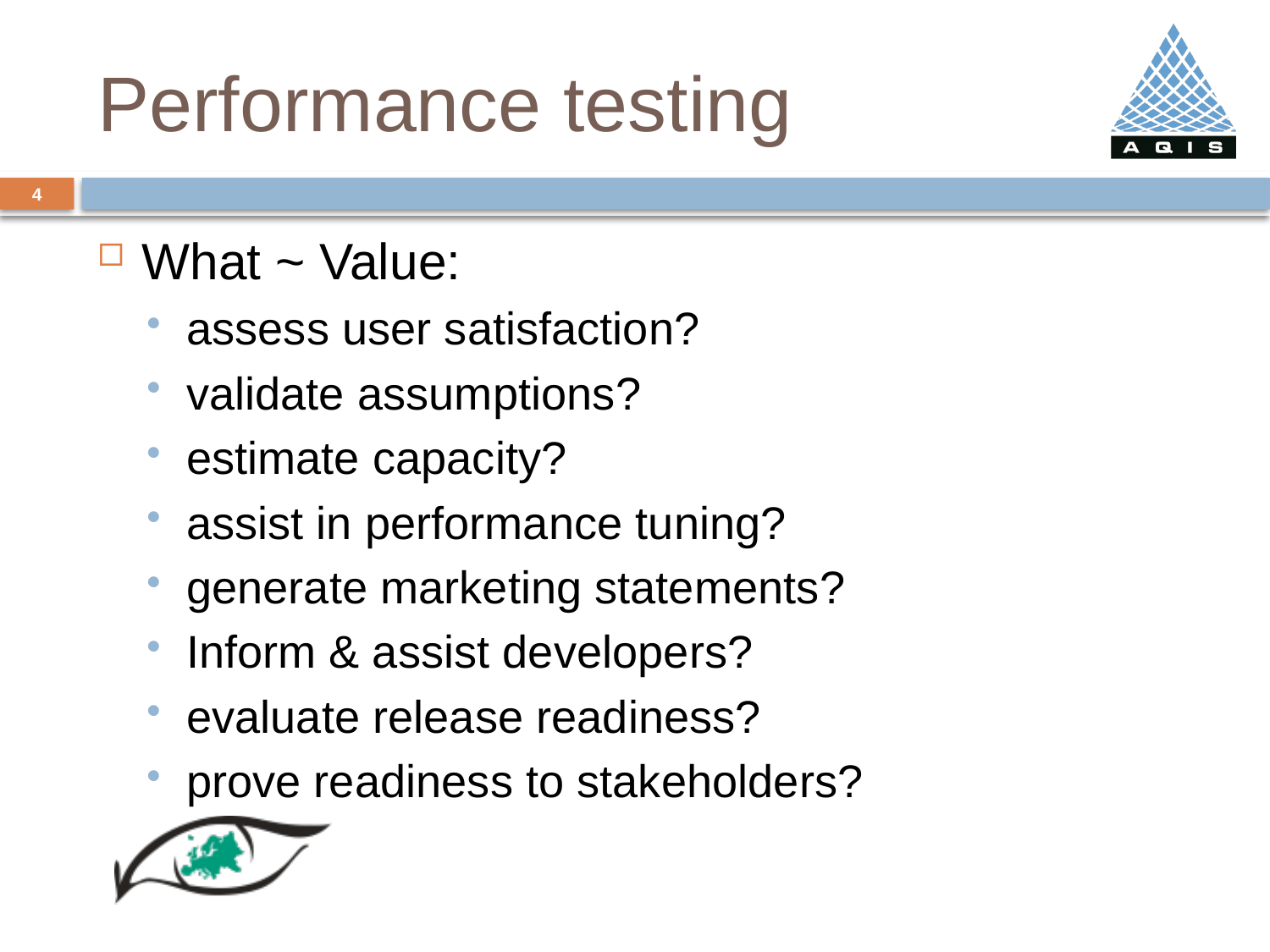

# Performance testing
4
What ~ Value:
assess user satisfaction?
validate assumptions?
estimate capacity?
assist in performance tuning?
generate marketing statements?
Inform & assist developers?
evaluate release readiness?
prove readiness to stakeholders?